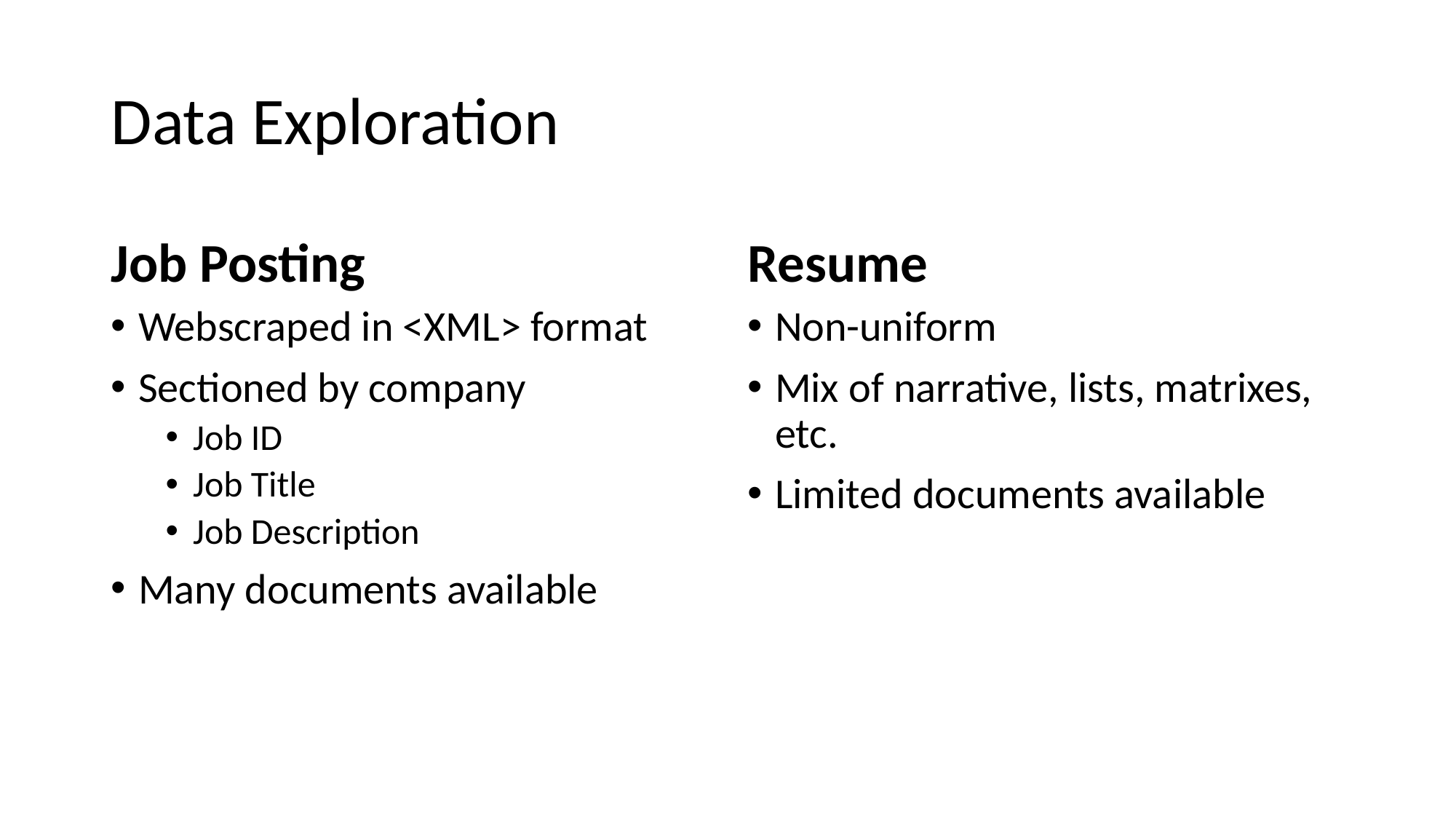

# Data Exploration
Job Posting
Resume
Webscraped in <XML> format
Sectioned by company
Job ID
Job Title
Job Description
Many documents available
Non-uniform
Mix of narrative, lists, matrixes, etc.
Limited documents available